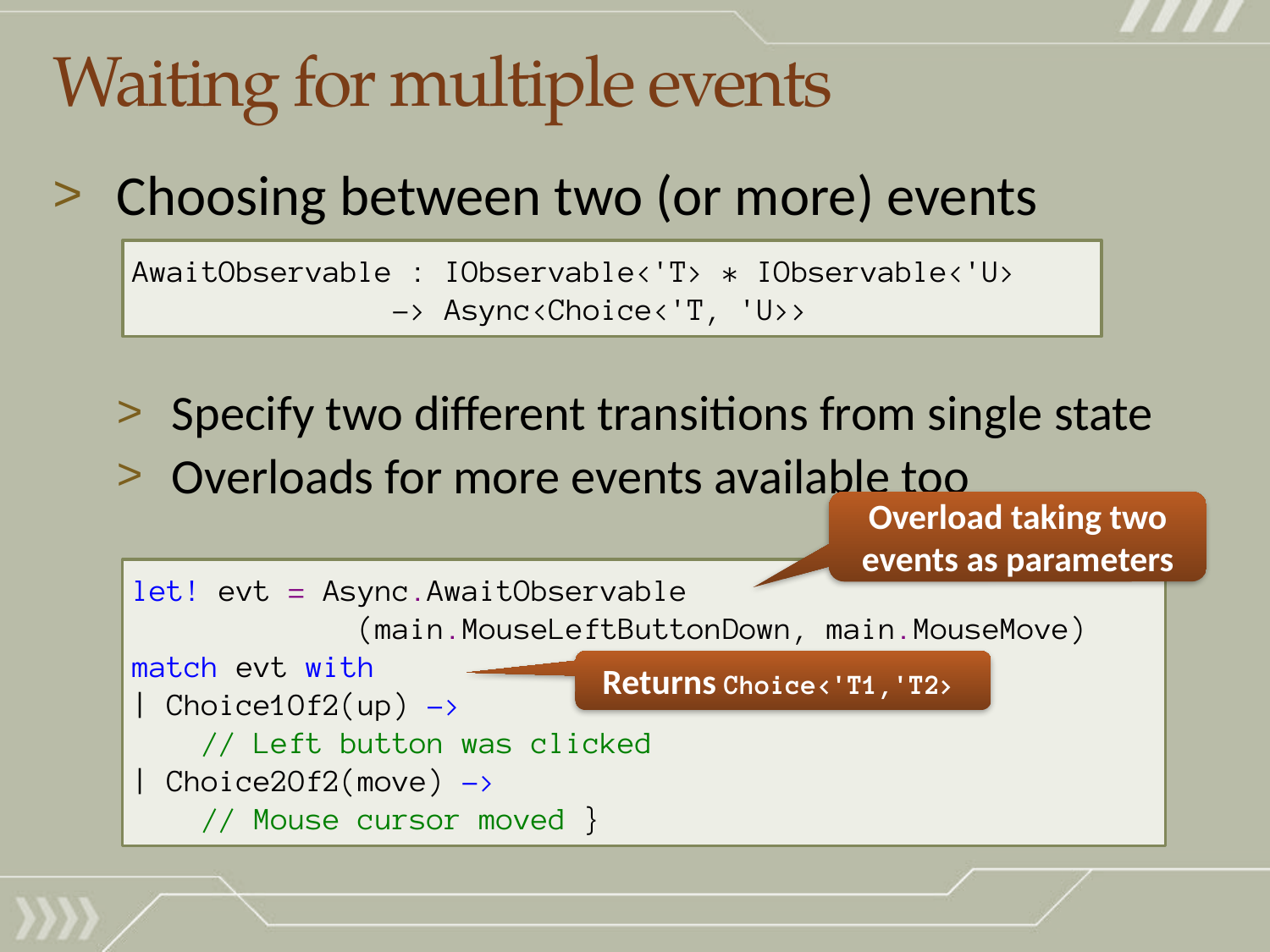

# Waiting for multiple events
Choosing between two (or more) events

Specify two different transitions from single state
Overloads for more events available too
AwaitObservable : IObservable<'T> * IObservable<'U>
               -> Async<Choice<'T, 'U>>
Overload taking two events as parameters
let! evt = Async.AwaitObservable
             (main.MouseLeftButtonDown, main.MouseMove)
match evt with
| Choice1Of2(up) ->
    // Left button was clicked
| Choice2Of2(move) ->
    // Mouse cursor moved }
Returns Choice<'T1,'T2>